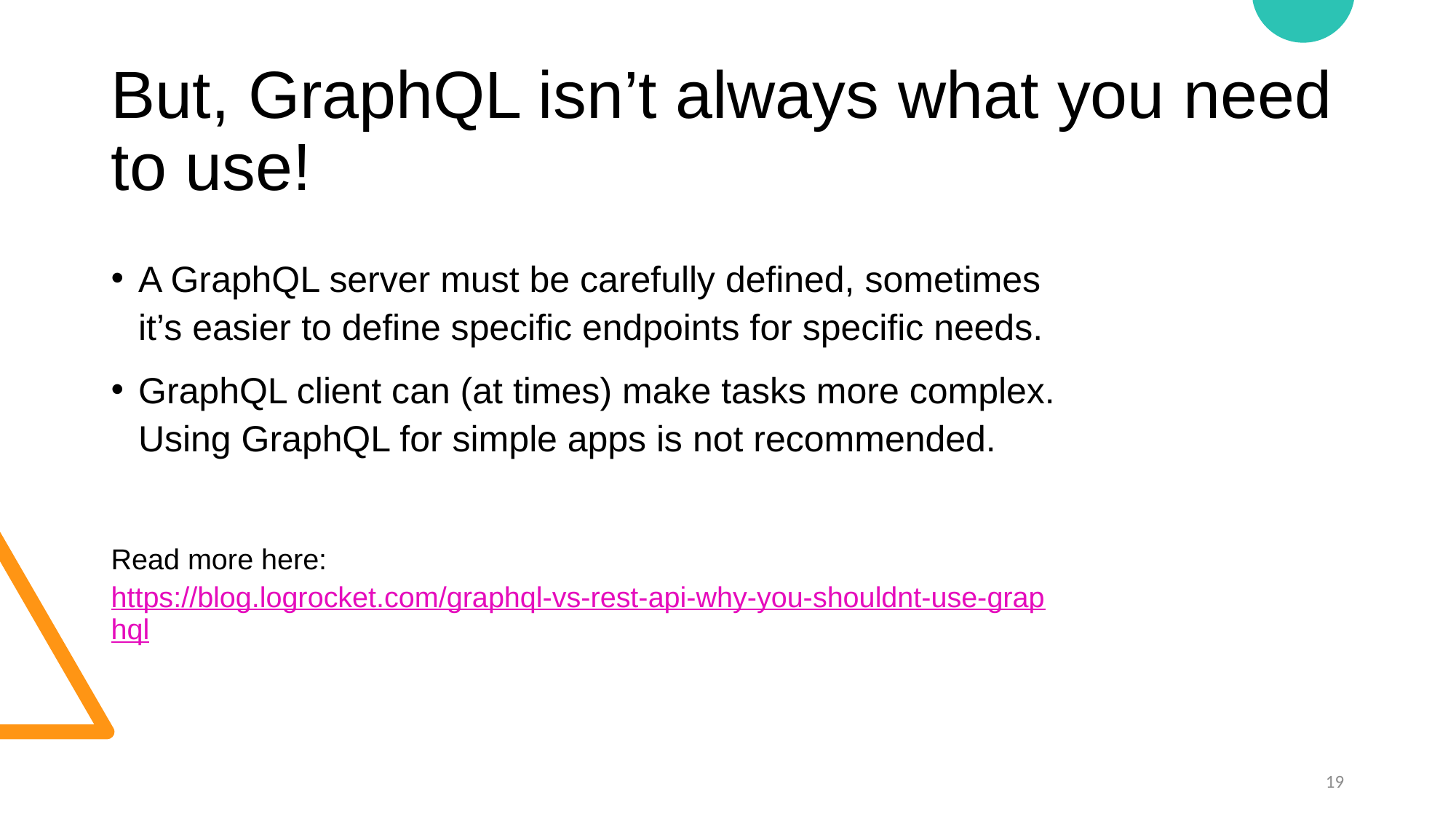

# But, GraphQL isn’t always what you need to use!
A GraphQL server must be carefully defined, sometimes it’s easier to define specific endpoints for specific needs.
GraphQL client can (at times) make tasks more complex. Using GraphQL for simple apps is not recommended.

Read more here: https://blog.logrocket.com/graphql-vs-rest-api-why-you-shouldnt-use-graphql
19